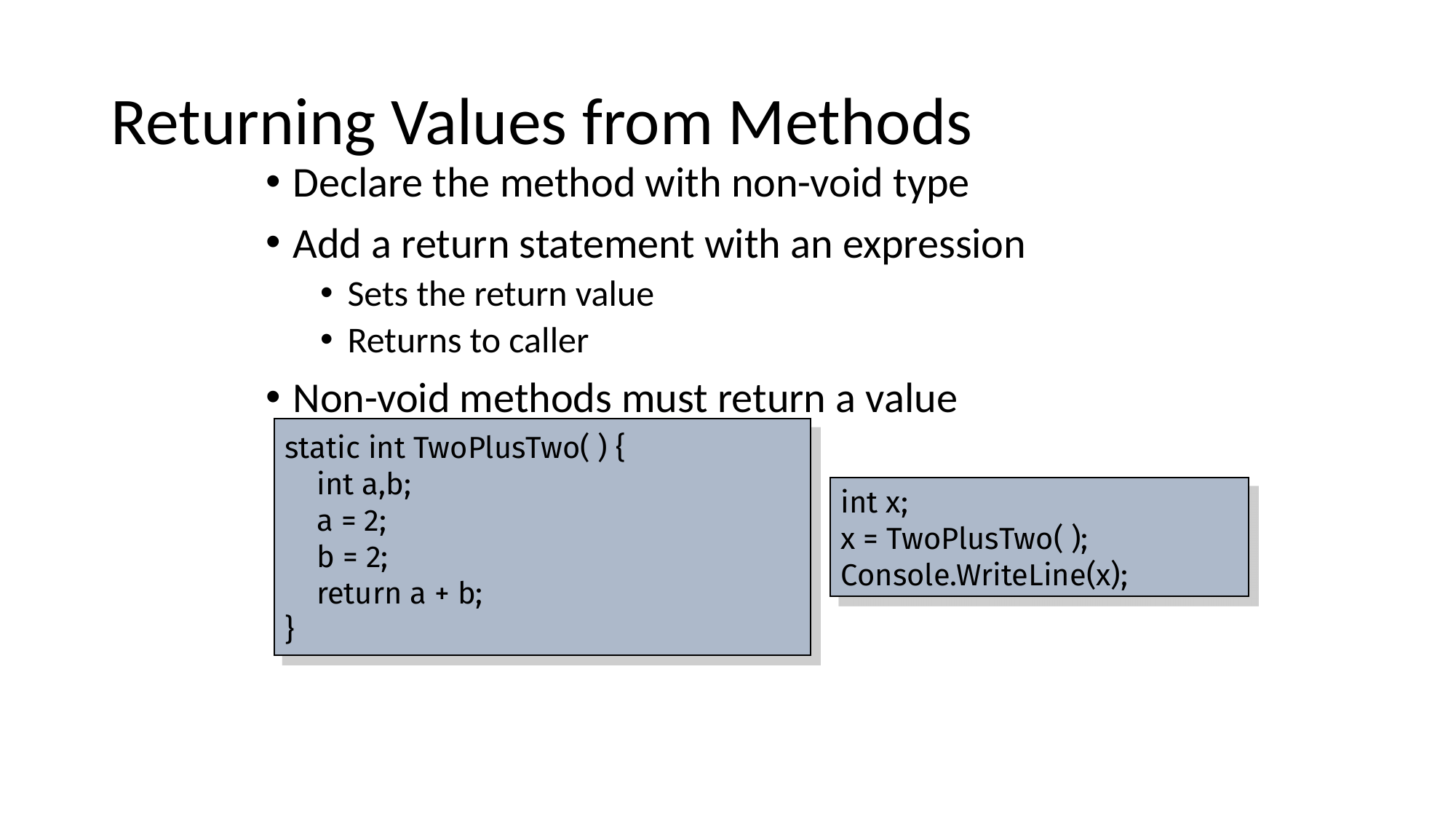

# Returning Values from Methods
Declare the method with non-void type
Add a return statement with an expression
Sets the return value
Returns to caller
Non-void methods must return a value
static int TwoPlusTwo( ) {
    int a,b;
    a = 2;
    b = 2;
    return a + b;
}
int x;
x = TwoPlusTwo( );
Console.WriteLine(x);